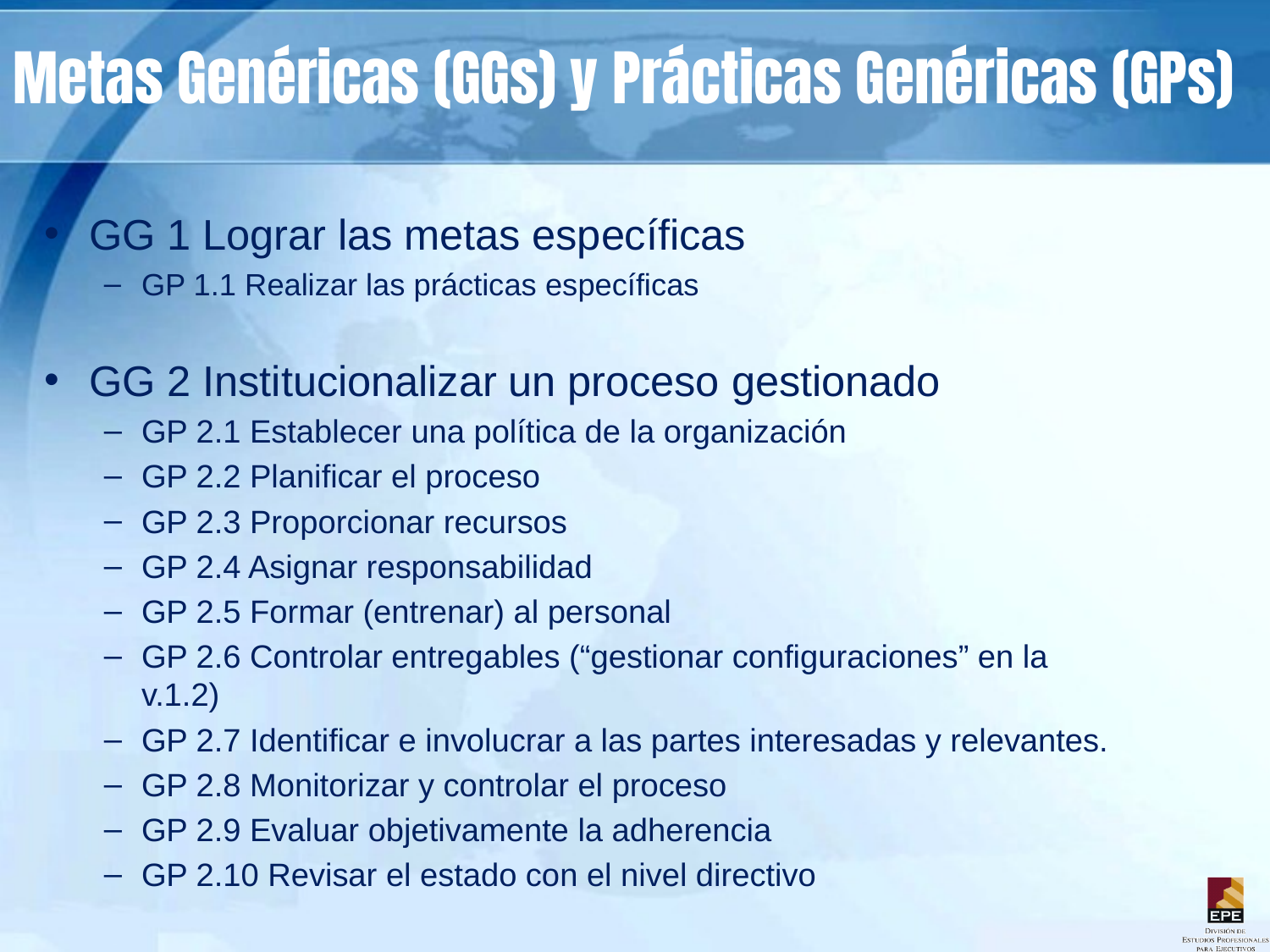

# Metas Genéricas (GGs) y Prácticas Genéricas (GPs)
GG 1 Lograr las metas específicas
GP 1.1 Realizar las prácticas específicas

GG 2 Institucionalizar un proceso gestionado
GP 2.1 Establecer una política de la organización
GP 2.2 Planificar el proceso
GP 2.3 Proporcionar recursos
GP 2.4 Asignar responsabilidad
GP 2.5 Formar (entrenar) al personal
GP 2.6 Controlar entregables (“gestionar configuraciones” en la v.1.2)
GP 2.7 Identificar e involucrar a las partes interesadas y relevantes.
GP 2.8 Monitorizar y controlar el proceso
GP 2.9 Evaluar objetivamente la adherencia
GP 2.10 Revisar el estado con el nivel directivo